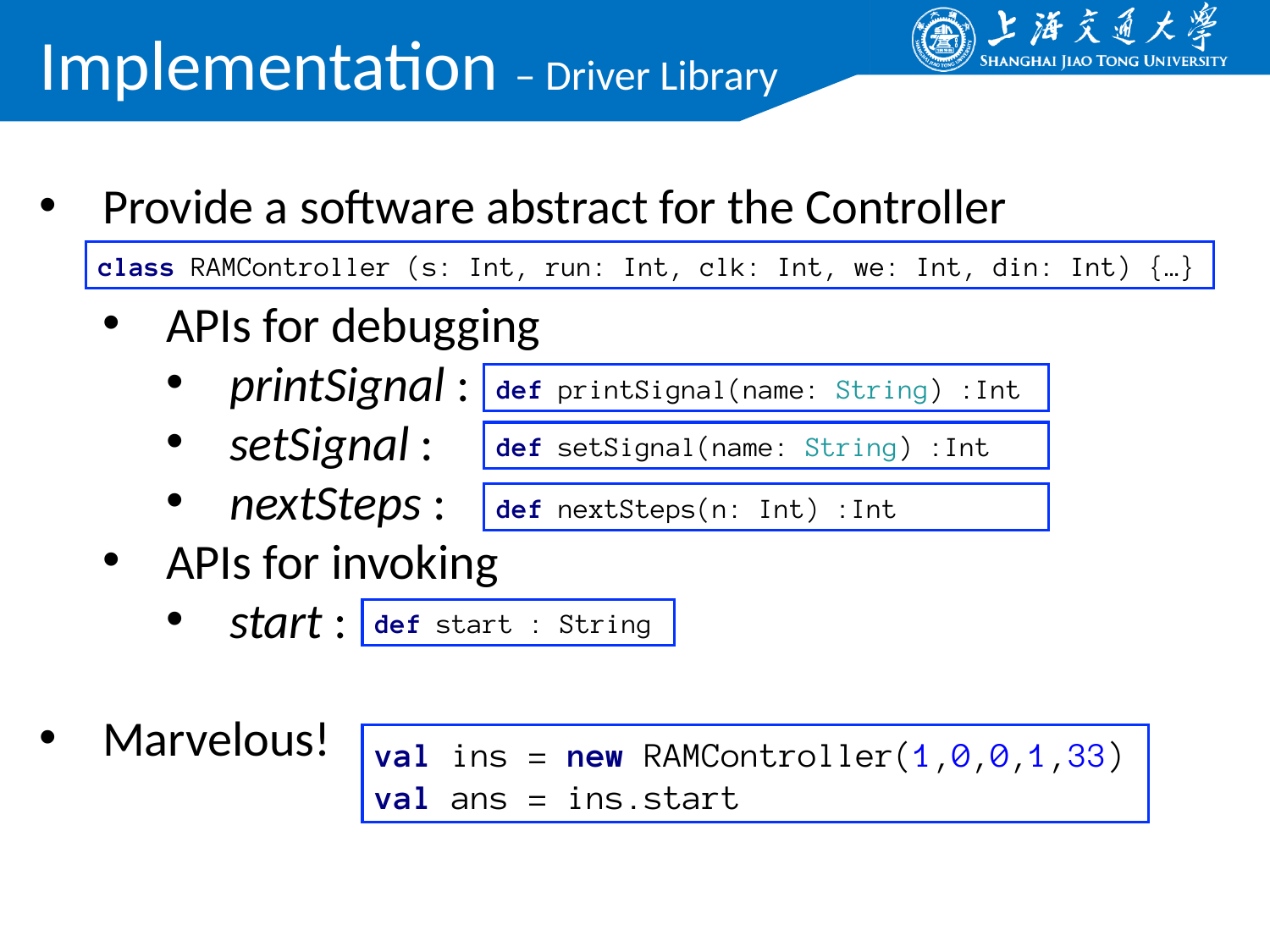

# Implementation – Driver Library
Provide a software abstract for the Controller

APIs for debugging
printSignal :
setSignal :
nextSteps :
APIs for invoking
start :

Marvelous!
class RAMController (s: Int, run: Int, clk: Int, we: Int, din: Int) {…}
def printSignal(name: String) :Int
def setSignal(name: String) :Int
def nextSteps(n: Int) :Int
def start : String
val ins = new RAMController(1,0,0,1,33)
val ans = ins.start